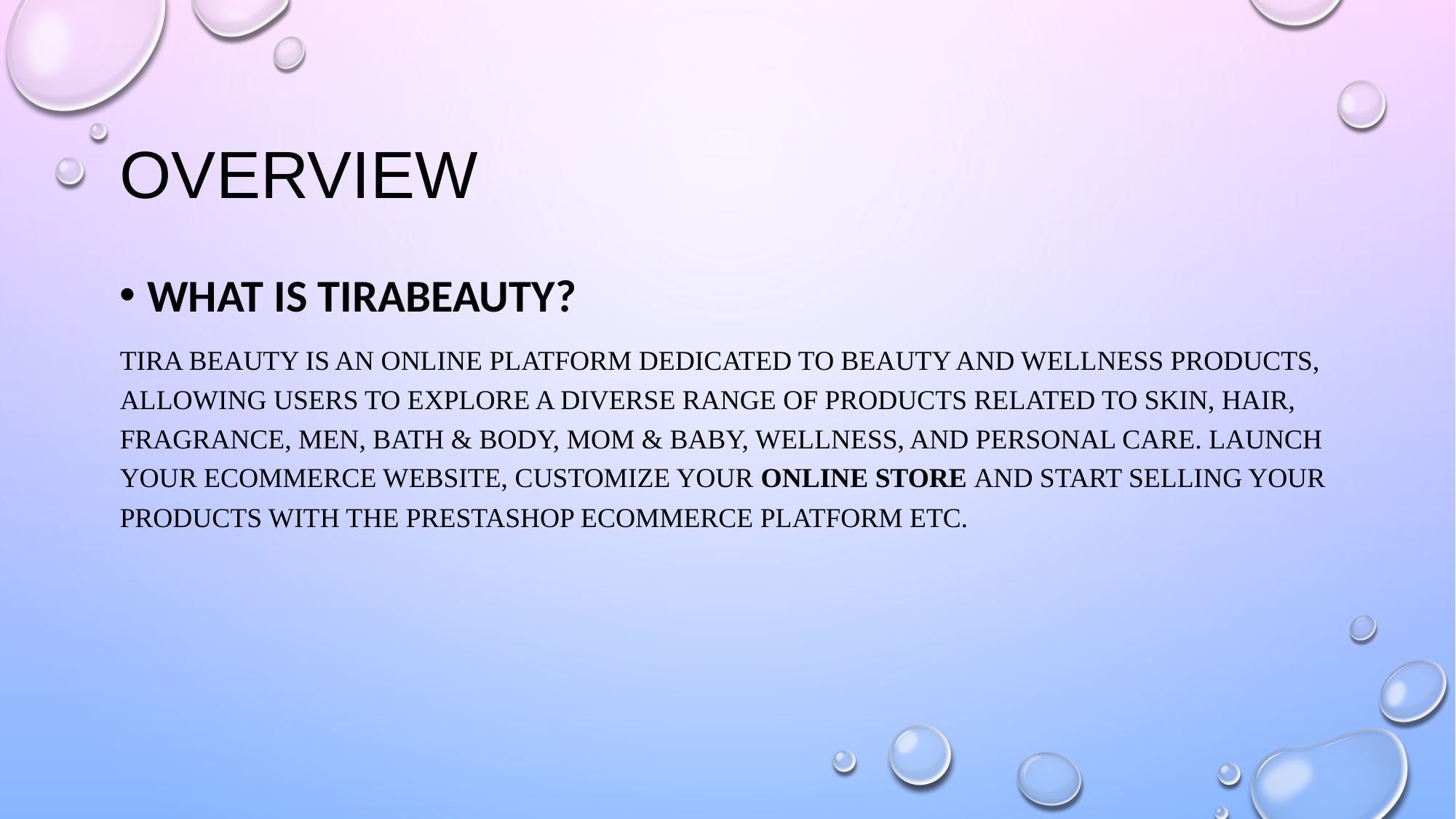

# Overview
What is tirabeauty?
Tira Beauty is an online platform dedicated to beauty and wellness products, allowing users to explore a diverse range of products related to skin, hair, fragrance, men, bath & body, mom & baby, wellness, and personal care. Launch your ecommerce website, customize your online store and start selling your products with the prestashop ecommerce platform etc.